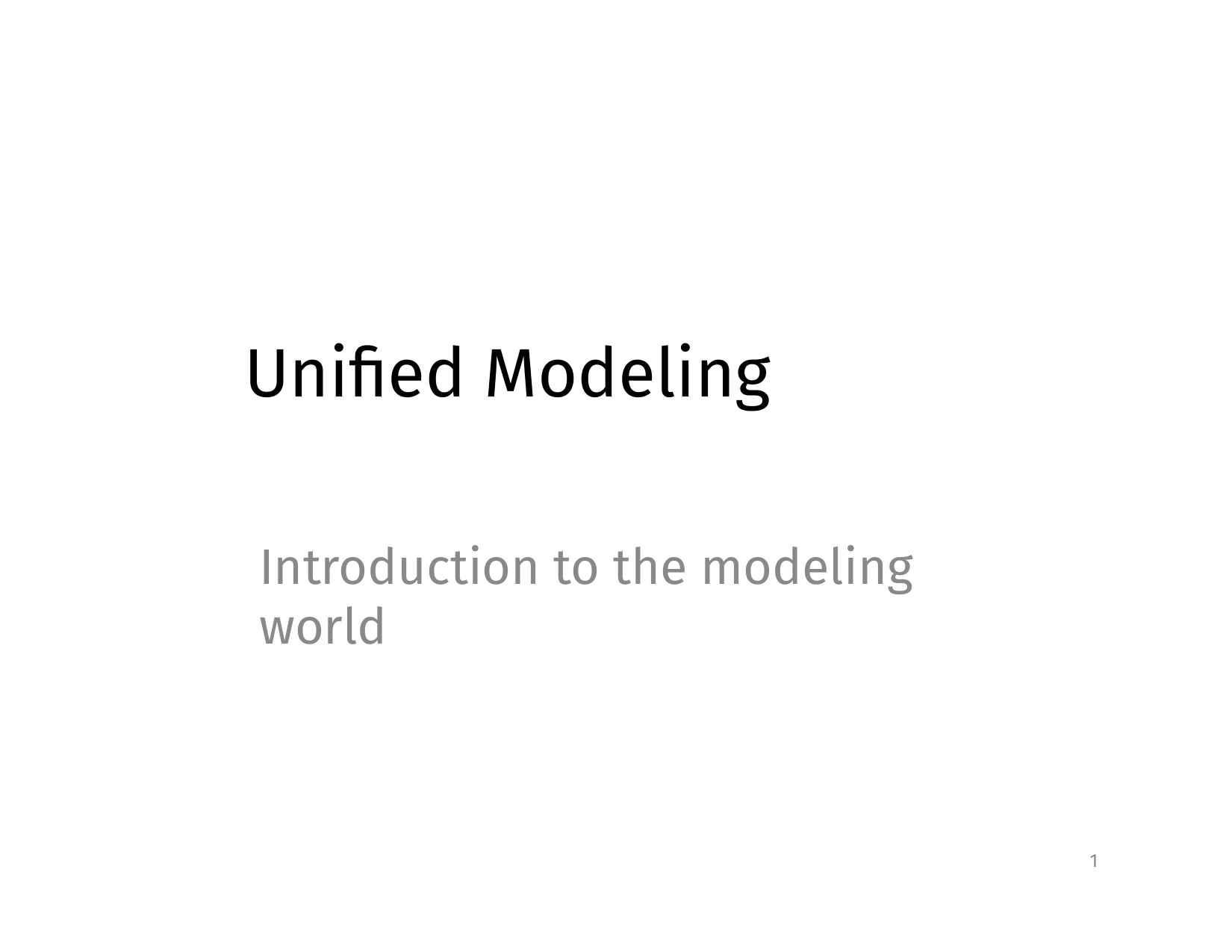

Unified Modeling Language

Introduction to the modeling world
1